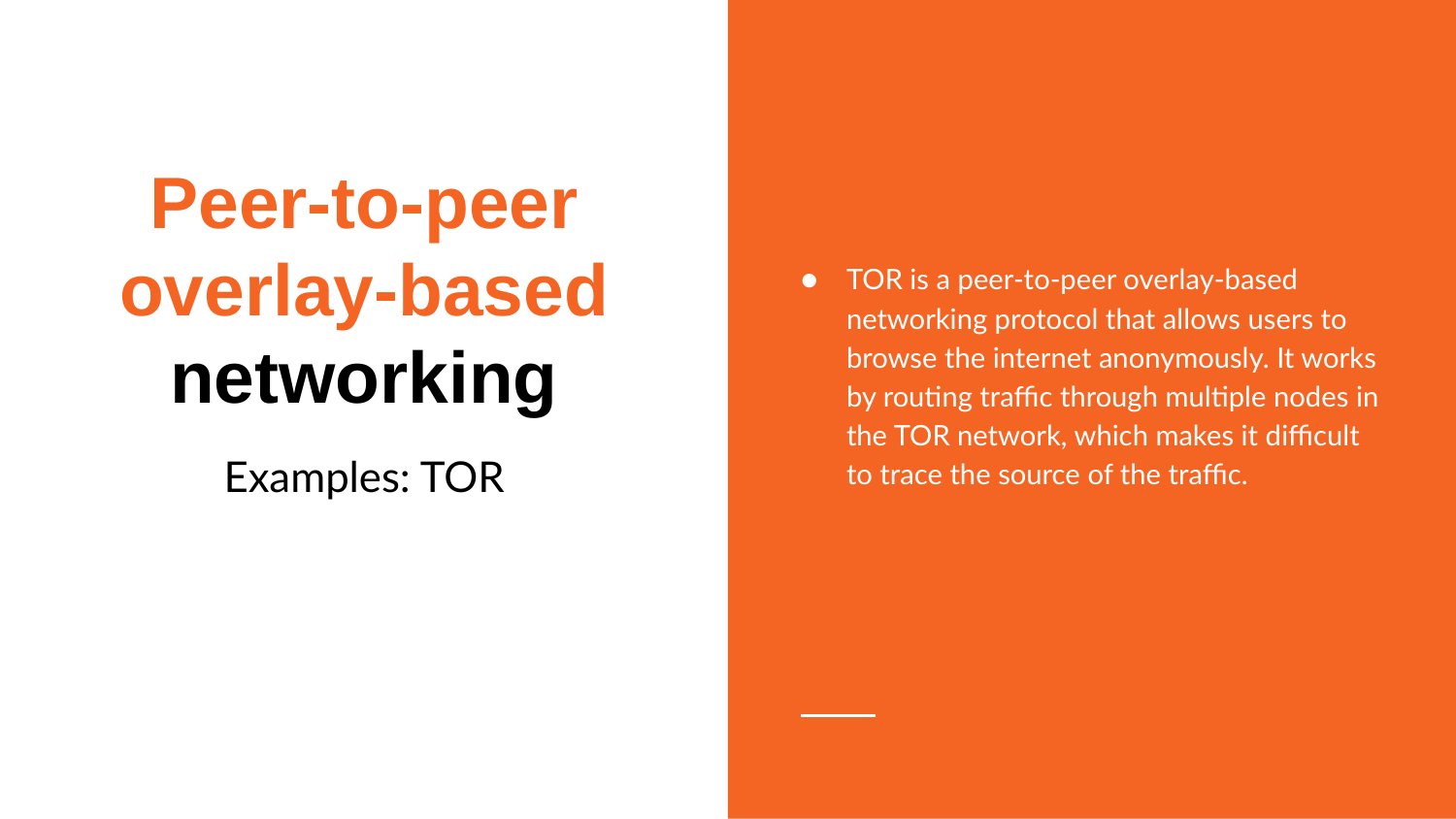

TOR is a peer-to-peer overlay-based networking protocol that allows users to browse the internet anonymously. It works by routing traffic through multiple nodes in the TOR network, which makes it difficult to trace the source of the traffic.

# Peer-to-peer
overlay-based networking
Examples: TOR